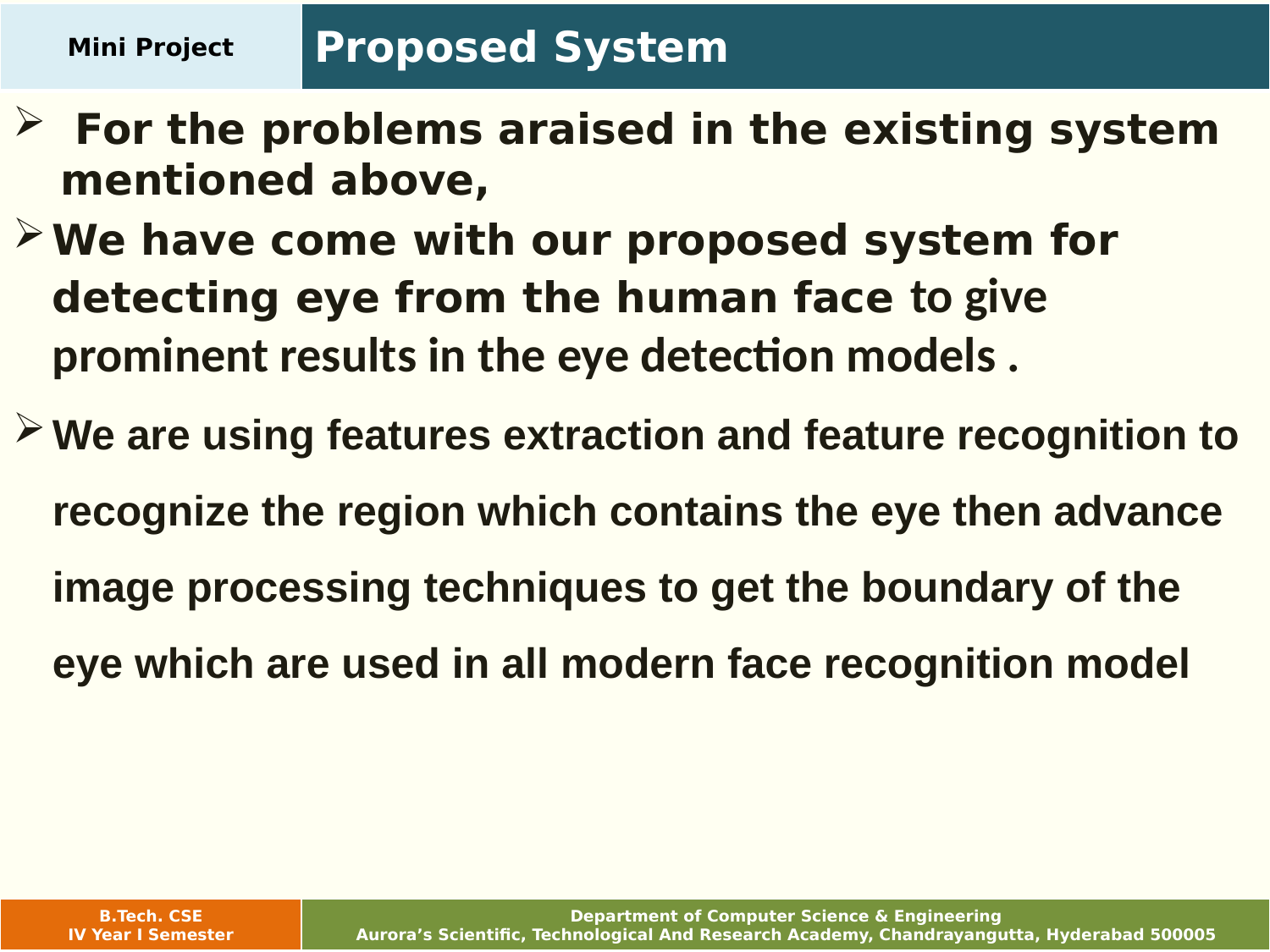

| Mini Project | Proposed System |
| --- | --- |
 For the problems araised in the existing system mentioned above,
We have come with our proposed system for detecting eye from the human face to give prominent results in the eye detection models .
We are using features extraction and feature recognition to recognize the region which contains the eye then advance image processing techniques to get the boundary of the eye which are used in all modern face recognition model